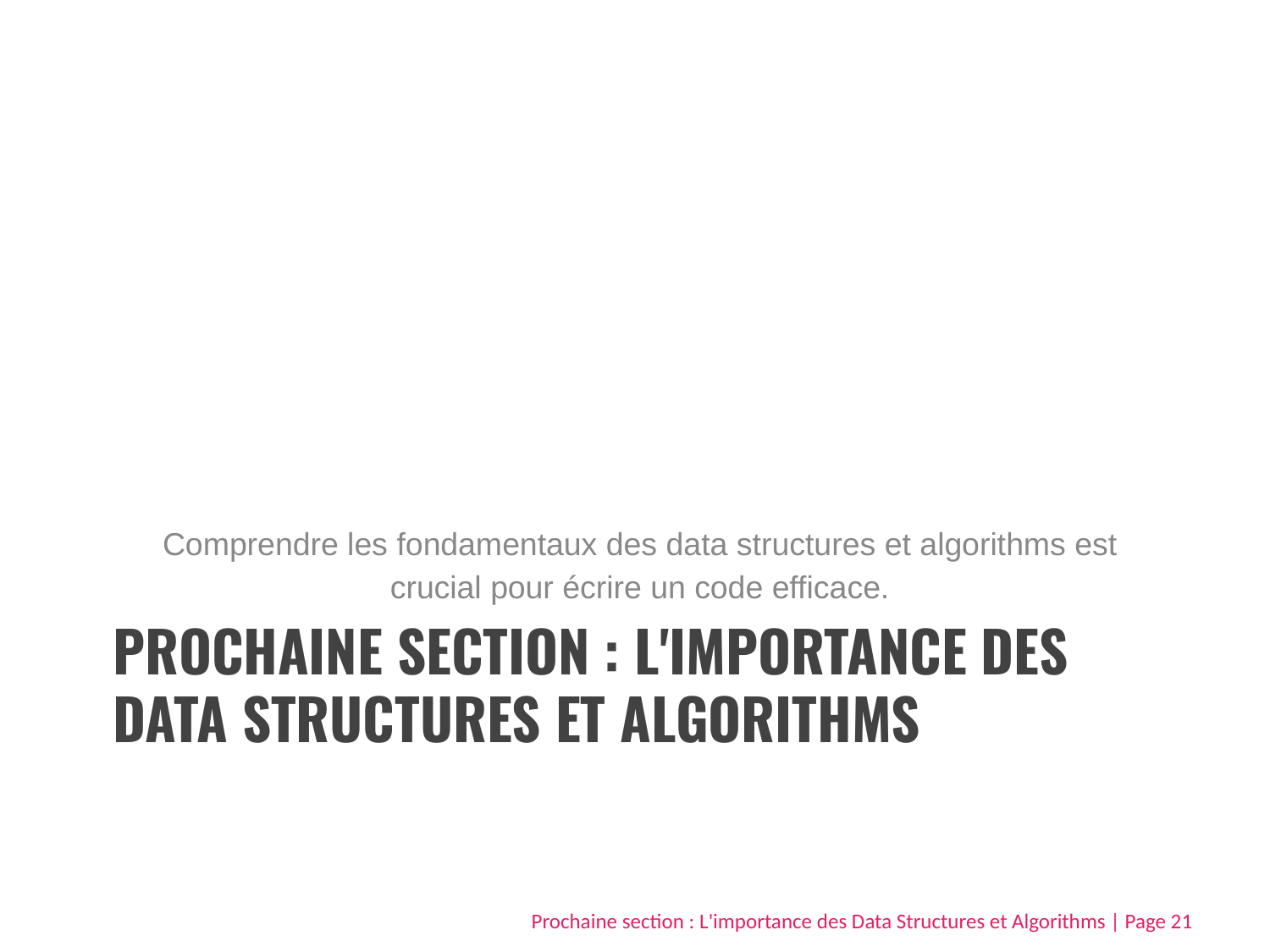

Comprendre les fondamentaux des data structures et algorithms est crucial pour écrire un code efficace.
# PROCHAINE SECTION : L'IMPORTANCE DES DATA STRUCTURES ET ALGORITHMS

Prochaine section : L'importance des Data Structures et Algorithms | Page 21